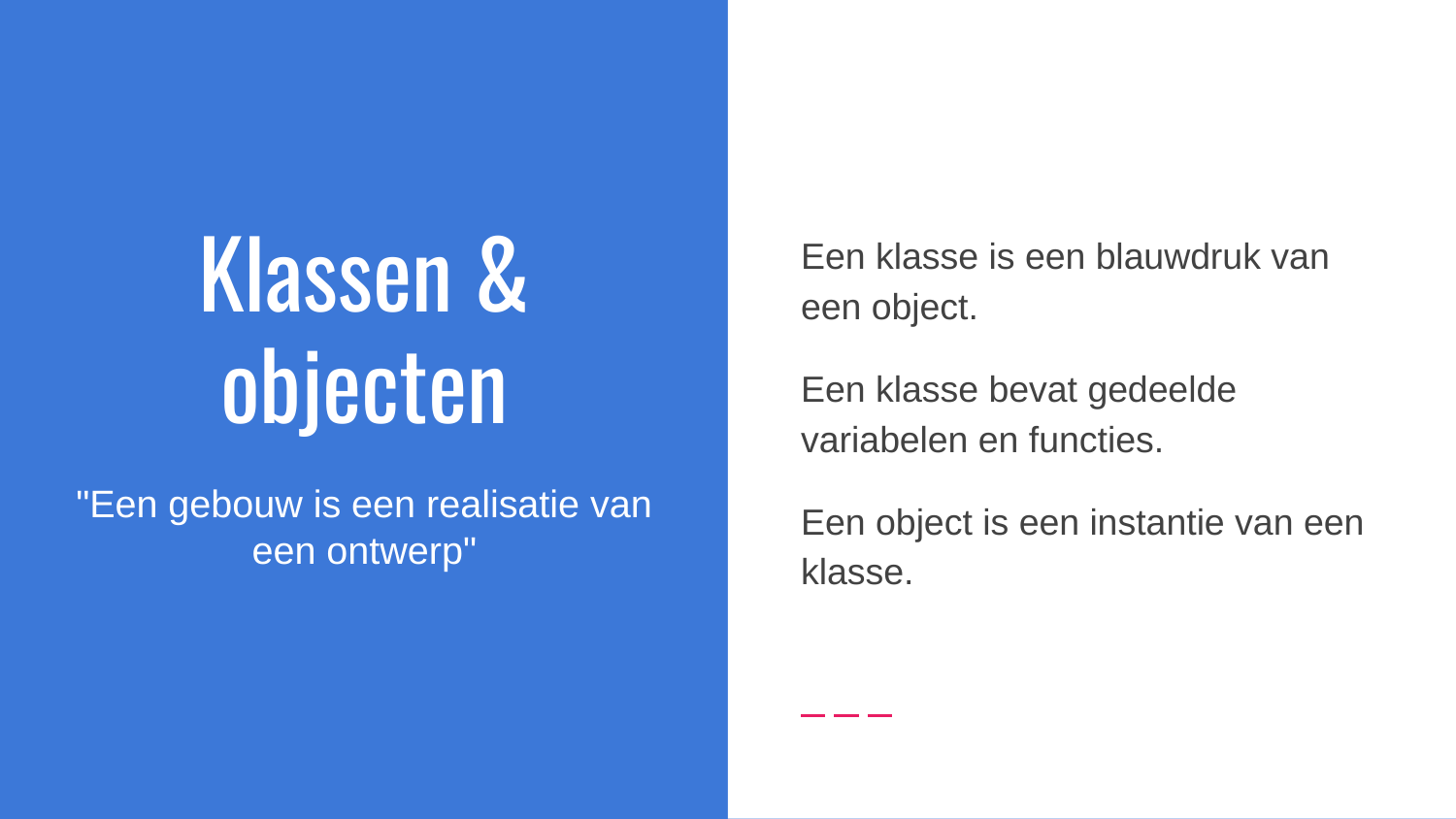

Een klasse is een blauwdruk van een object.
Een klasse bevat gedeelde variabelen en functies.
Een object is een instantie van een klasse.
# Klassen & objecten
"Een gebouw is een realisatie van een ontwerp"